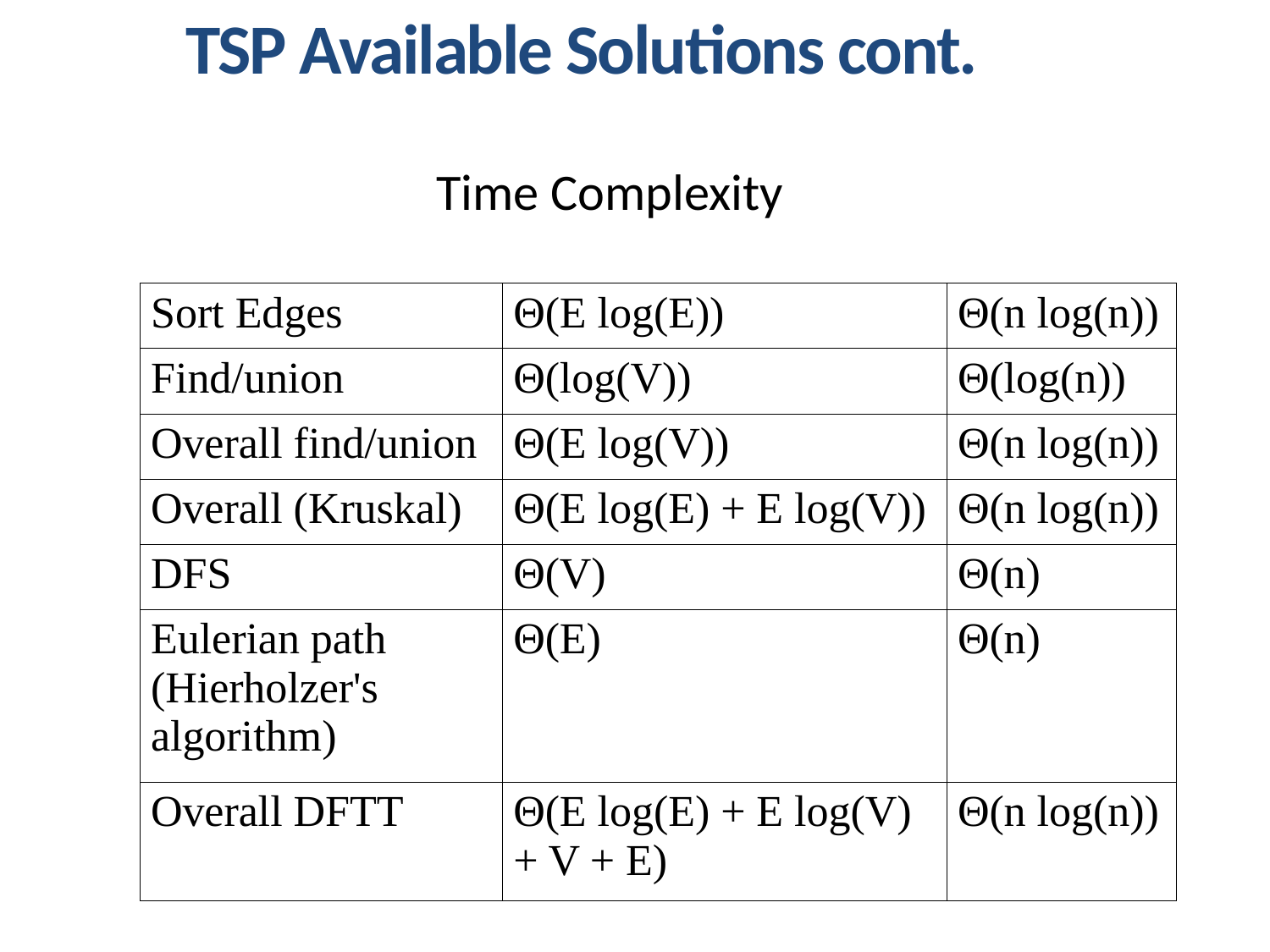

TSP Available Solutions cont.
Time Complexity
| Sort Edges | Θ(E log(E)) | Θ(n log(n)) |
| --- | --- | --- |
| Find/union | Θ(log(V)) | Θ(log(n)) |
| Overall find/union | Θ(E log(V)) | Θ(n log(n)) |
| Overall (Kruskal) | Θ(E log(E) + E log(V)) | Θ(n log(n)) |
| DFS | Θ(V) | Θ(n) |
| Eulerian path (Hierholzer's algorithm) | Θ(E) | Θ(n) |
| Overall DFTT | Θ(E log(E) + E log(V) + V + E) | Θ(n log(n)) |